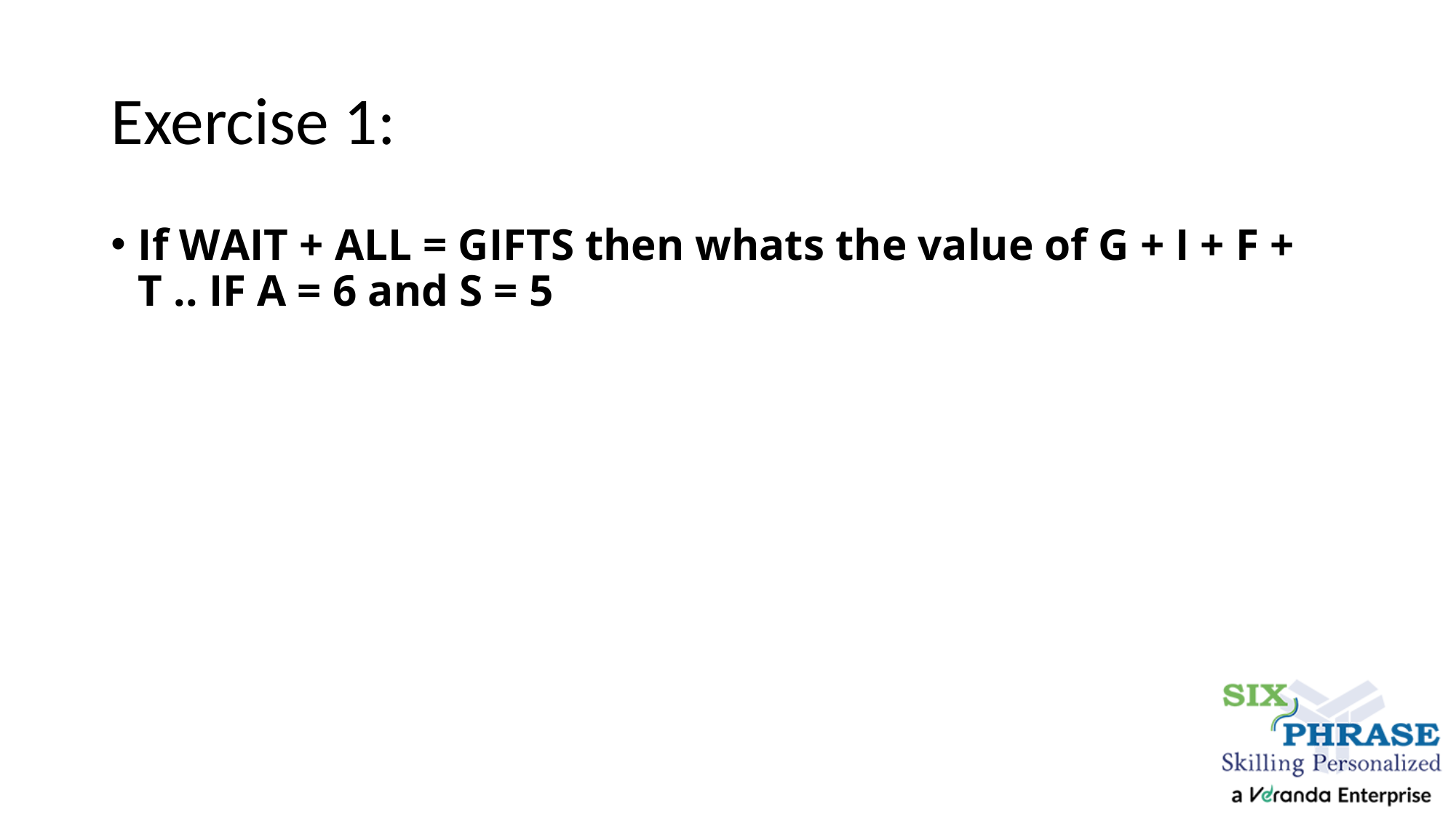

# Exercise 1:
If WAIT + ALL = GIFTS then whats the value of G + I + F + T .. IF A = 6 and S = 5